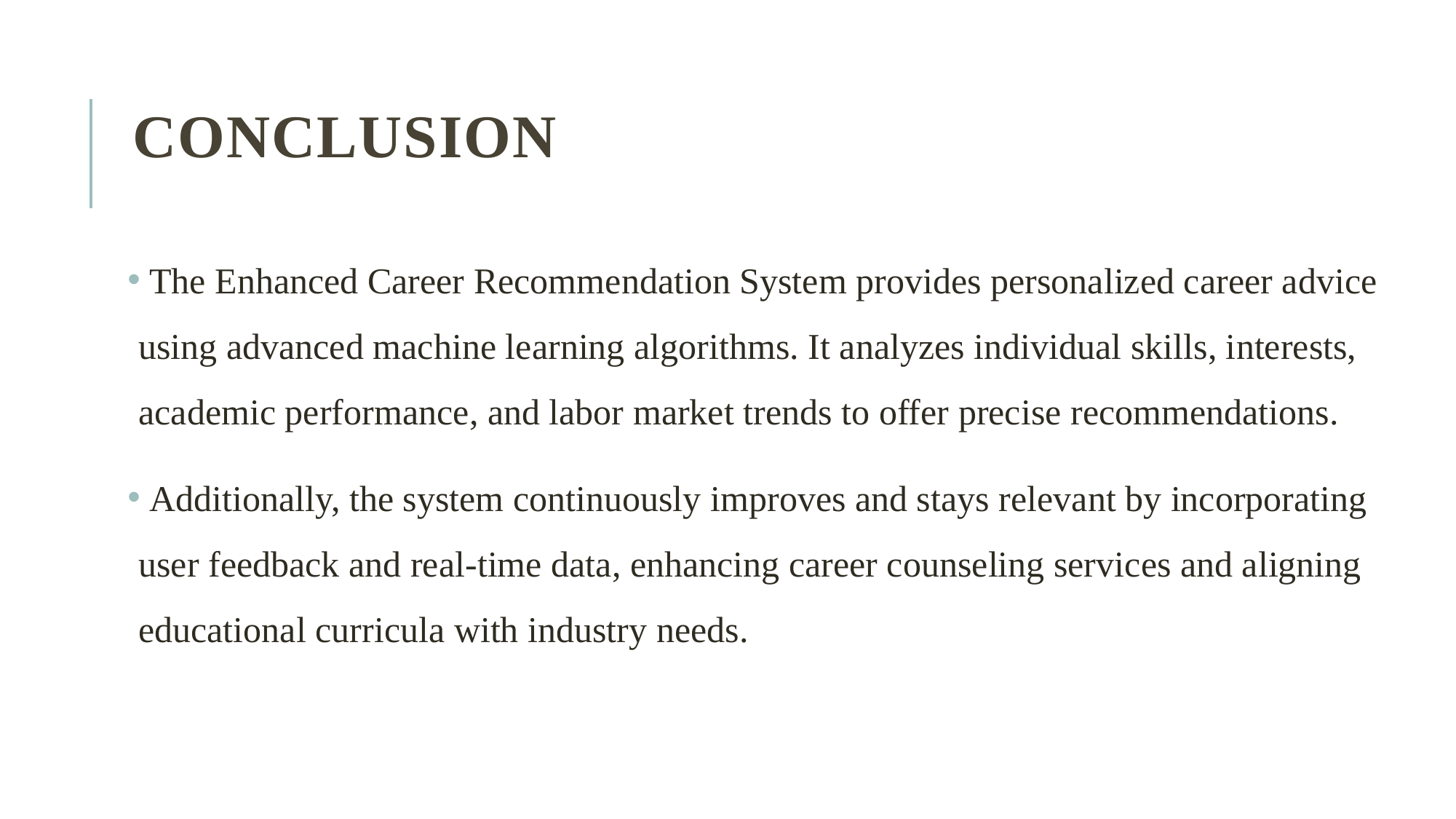

# conclusion
 The Enhanced Career Recommendation System provides personalized career advice using advanced machine learning algorithms. It analyzes individual skills, interests, academic performance, and labor market trends to offer precise recommendations.
 Additionally, the system continuously improves and stays relevant by incorporating user feedback and real-time data, enhancing career counseling services and aligning educational curricula with industry needs.